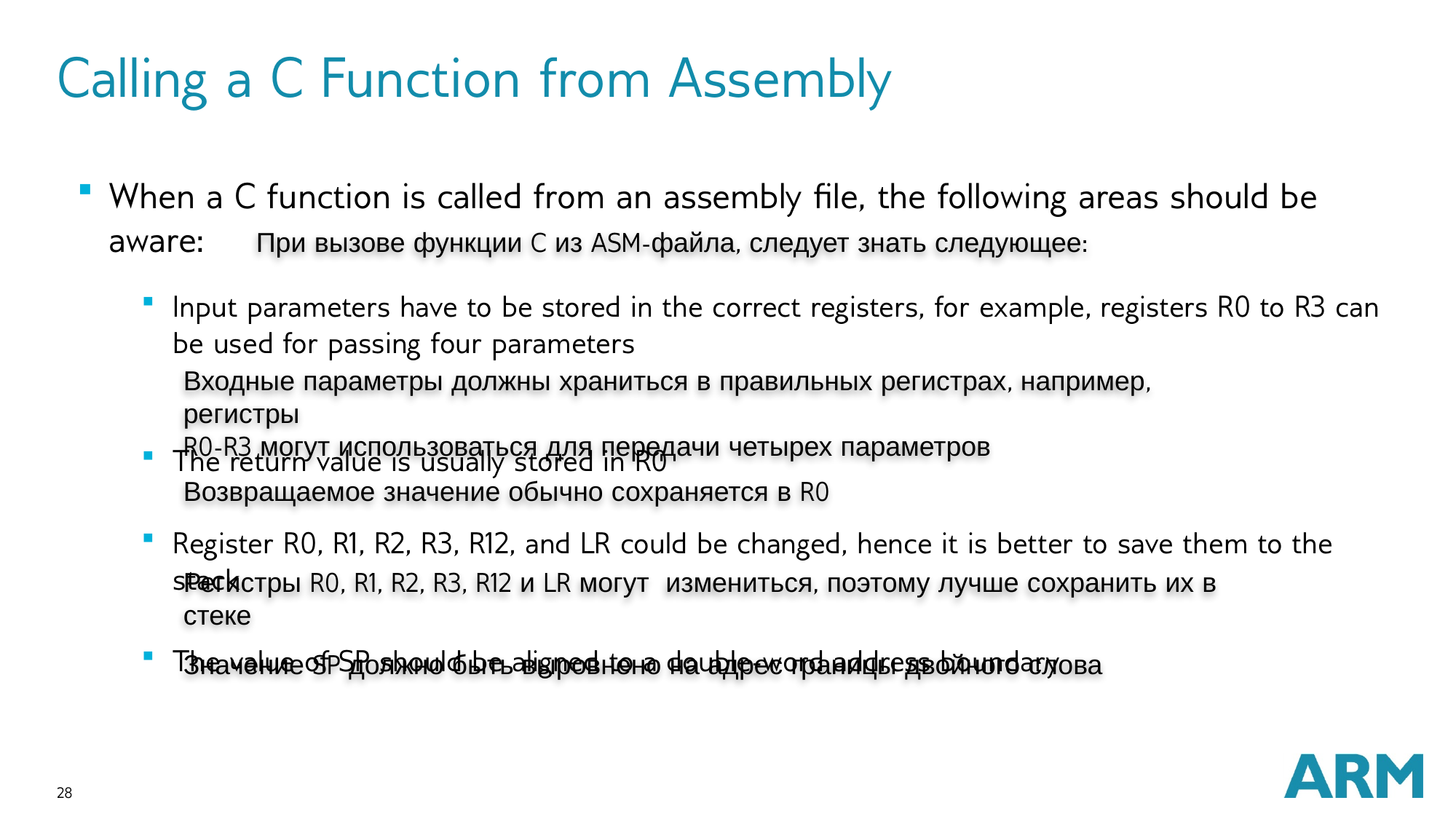

# Calling a C Function from Assembly
When a C function is called from an assembly file, the following areas should be aware:
Input parameters have to be stored in the correct registers, for example, registers R0 to R3 can be used for passing four parameters
The return value is usually stored in R0
Register R0, R1, R2, R3, R12, and LR could be changed, hence it is better to save them to the stack
The value of SP should be aligned to a double-word address boundary

При вызове функции C из ASM-файла, следует знать следующее:

Входные параметры должны храниться в правильных регистрах, например, регистры
R0-R3 могут использоваться для передачи четырех параметров
Возвращаемое значение обычно сохраняется в R0
Регистры R0, R1, R2, R3, R12 и LR могут  измениться, поэтому лучше сохранить их в стеке
Значение SP должно быть выровнено на адрес границы двойного слова